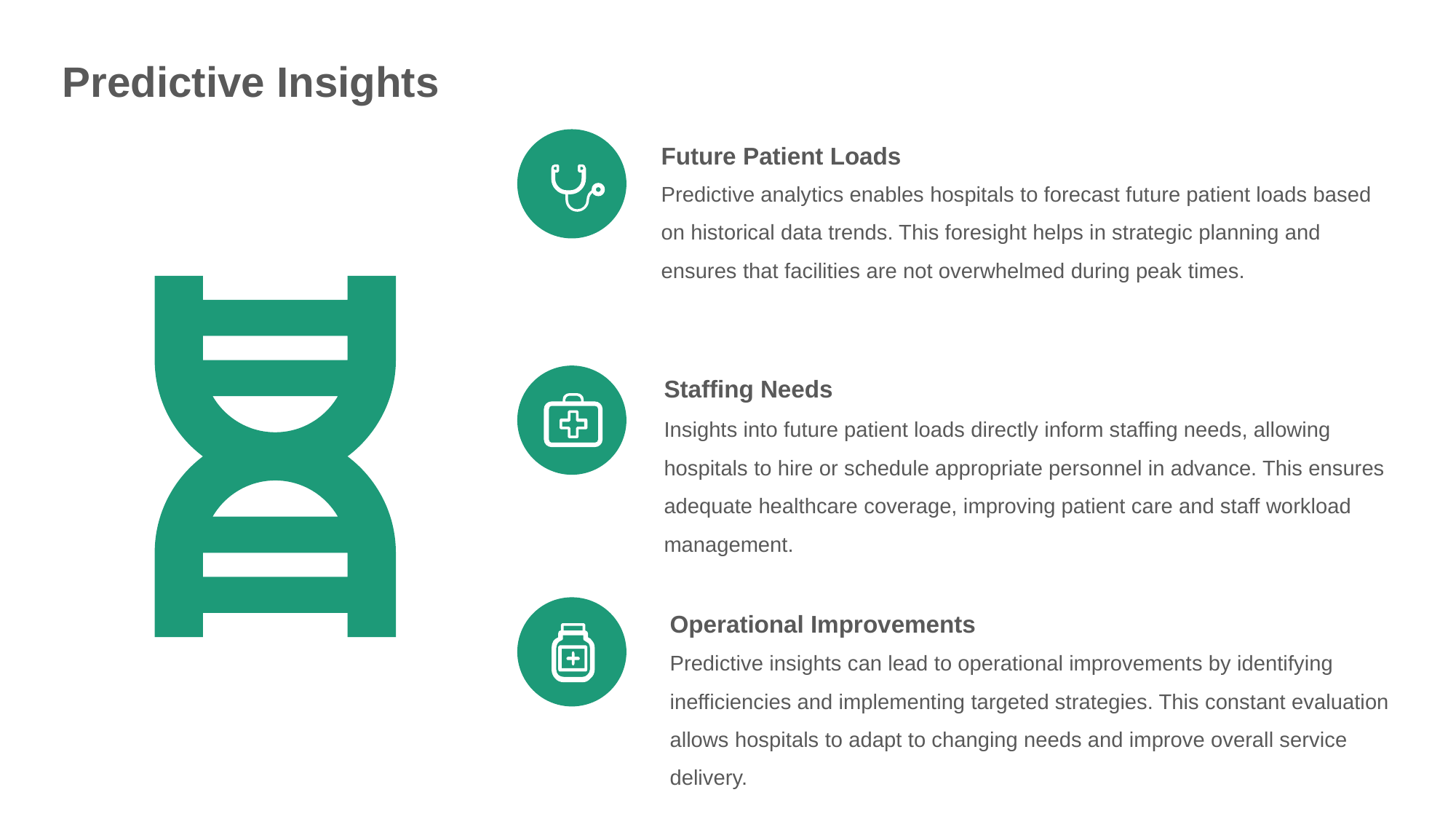

Predictive Insights

Future Patient Loads
Predictive analytics enables hospitals to forecast future patient loads based on historical data trends. This foresight helps in strategic planning and ensures that facilities are not overwhelmed during peak times.

Staffing Needs

Insights into future patient loads directly inform staffing needs, allowing hospitals to hire or schedule appropriate personnel in advance. This ensures adequate healthcare coverage, improving patient care and staff workload management.
Operational Improvements

Predictive insights can lead to operational improvements by identifying inefficiencies and implementing targeted strategies. This constant evaluation allows hospitals to adapt to changing needs and improve overall service delivery.